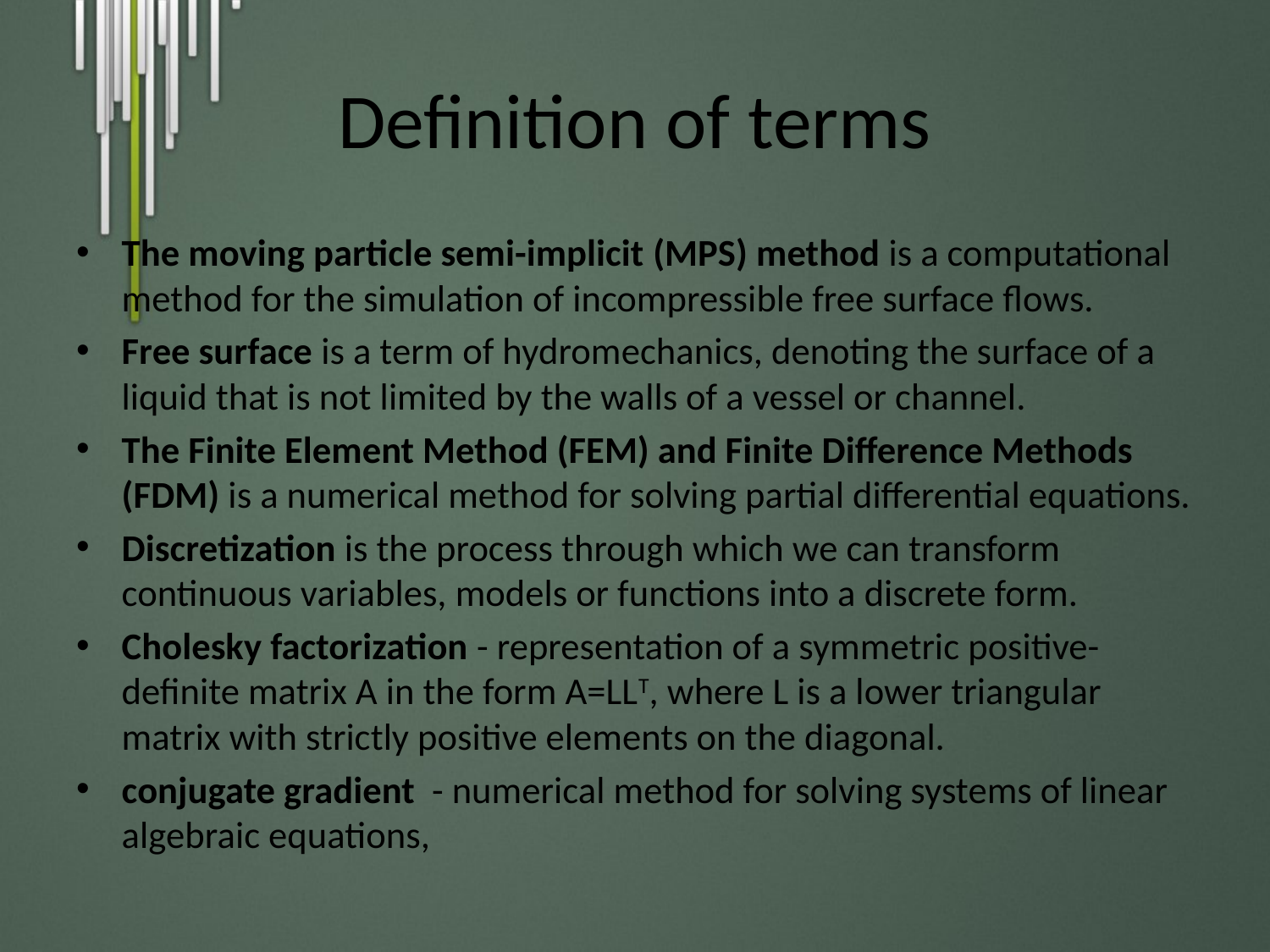

# Definition of terms
The moving particle semi-implicit (MPS) method is a computational method for the simulation of incompressible free surface flows.
Free surface is a term of hydromechanics, denoting the surface of a liquid that is not limited by the walls of a vessel or channel.
The Finite Element Method (FEM) and Finite Difference Methods (FDM) is a numerical method for solving partial differential equations.
Discretization is the process through which we can transform continuous variables, models or functions into a discrete form.
Cholesky factorization - representation of a symmetric positive-definite matrix A in the form A=LLT, where L is a lower triangular matrix with strictly positive elements on the diagonal.
conjugate gradient  - numerical method for solving systems of linear algebraic equations,